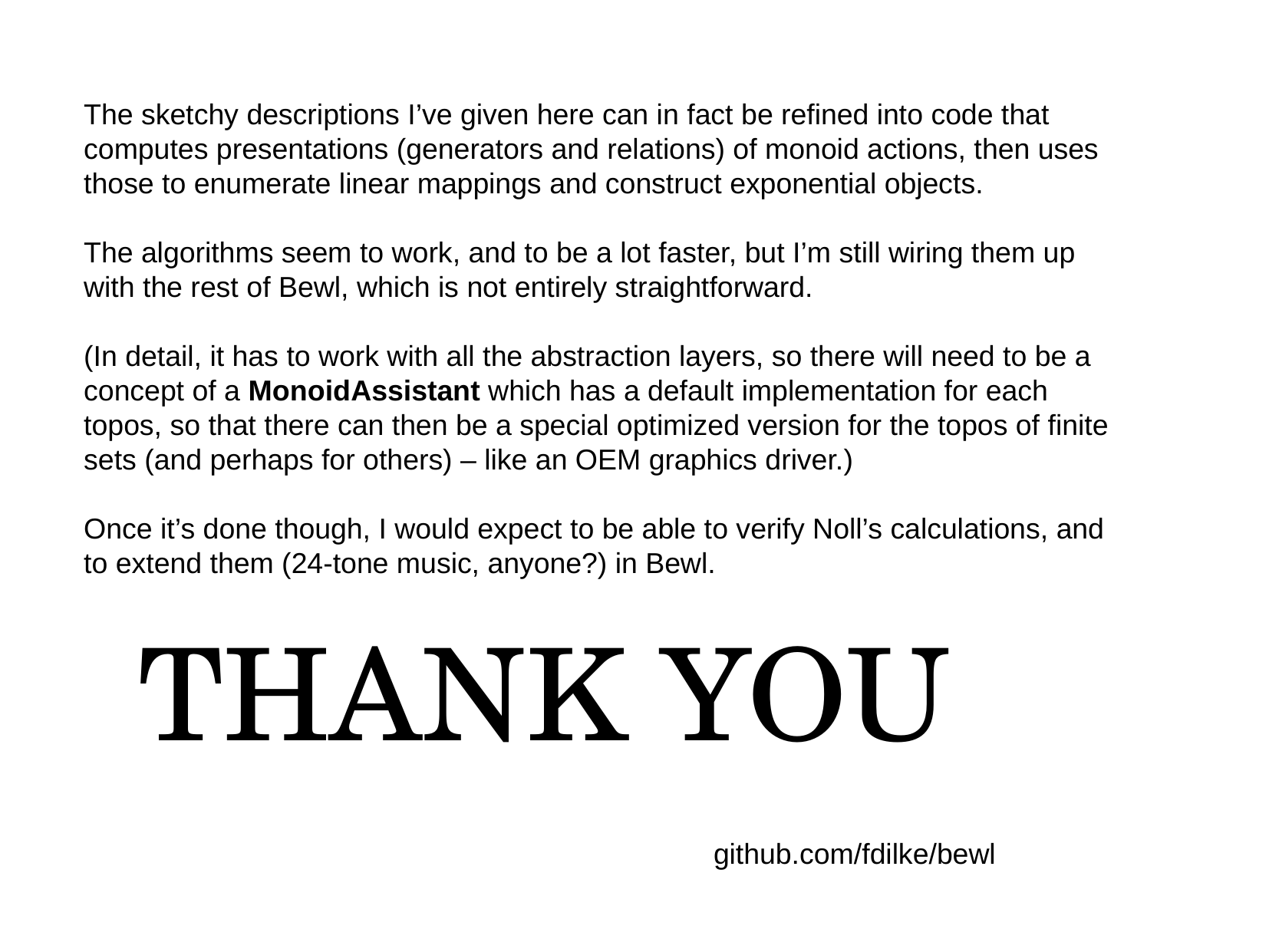

The sketchy descriptions I’ve given here can in fact be refined into code that computes presentations (generators and relations) of monoid actions, then uses those to enumerate linear mappings and construct exponential objects.

The algorithms seem to work, and to be a lot faster, but I’m still wiring them up with the rest of Bewl, which is not entirely straightforward.

(In detail, it has to work with all the abstraction layers, so there will need to be a concept of a MonoidAssistant which has a default implementation for each topos, so that there can then be a special optimized version for the topos of finite sets (and perhaps for others) – like an OEM graphics driver.)

Once it’s done though, I would expect to be able to verify Noll’s calculations, and to extend them (24-tone music, anyone?) in Bewl.

THANK YOU

					github.com/fdilke/bewl